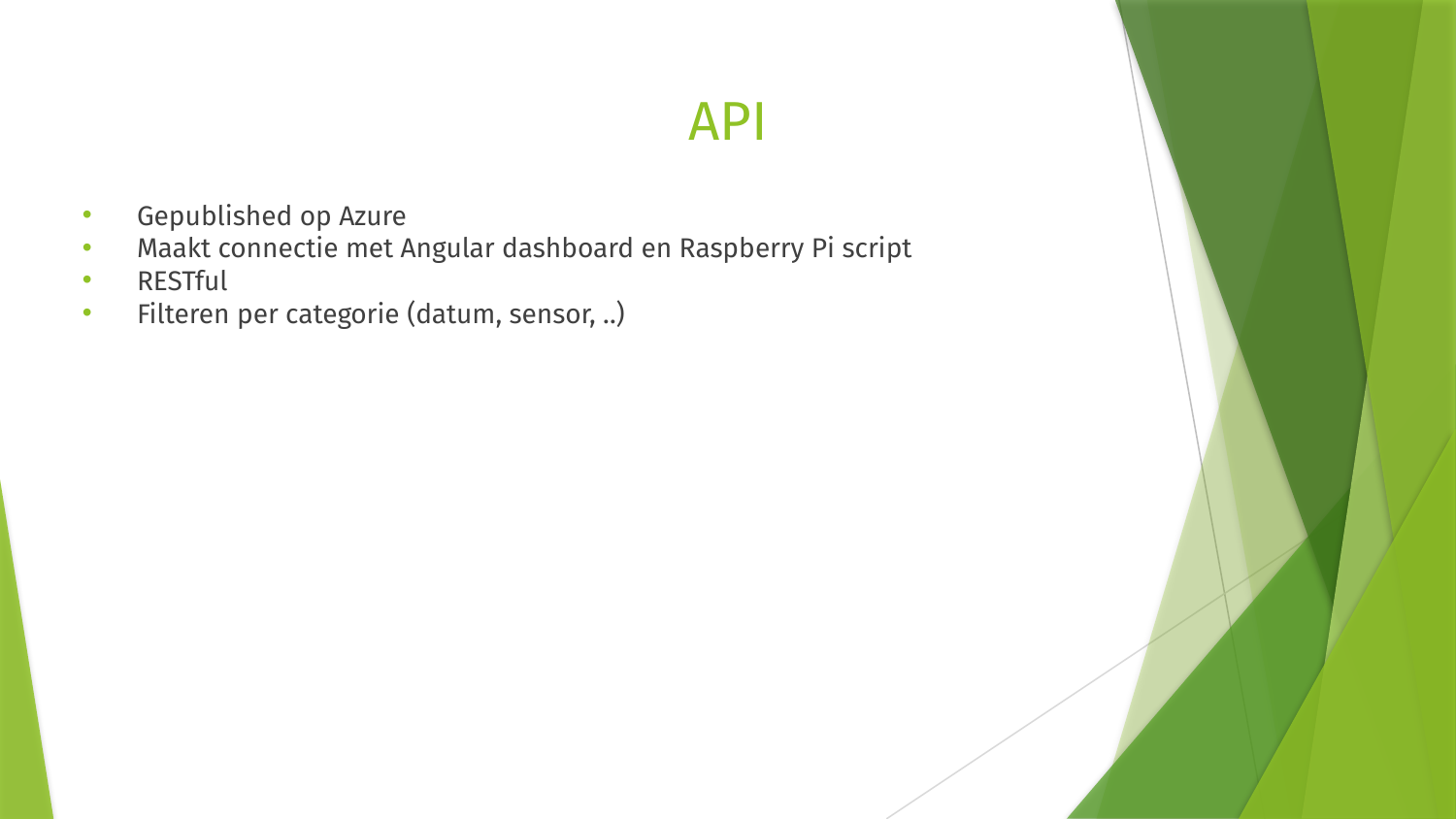

# API
Gepublished op Azure
Maakt connectie met Angular dashboard en Raspberry Pi script
RESTful
Filteren per categorie (datum, sensor, ..)